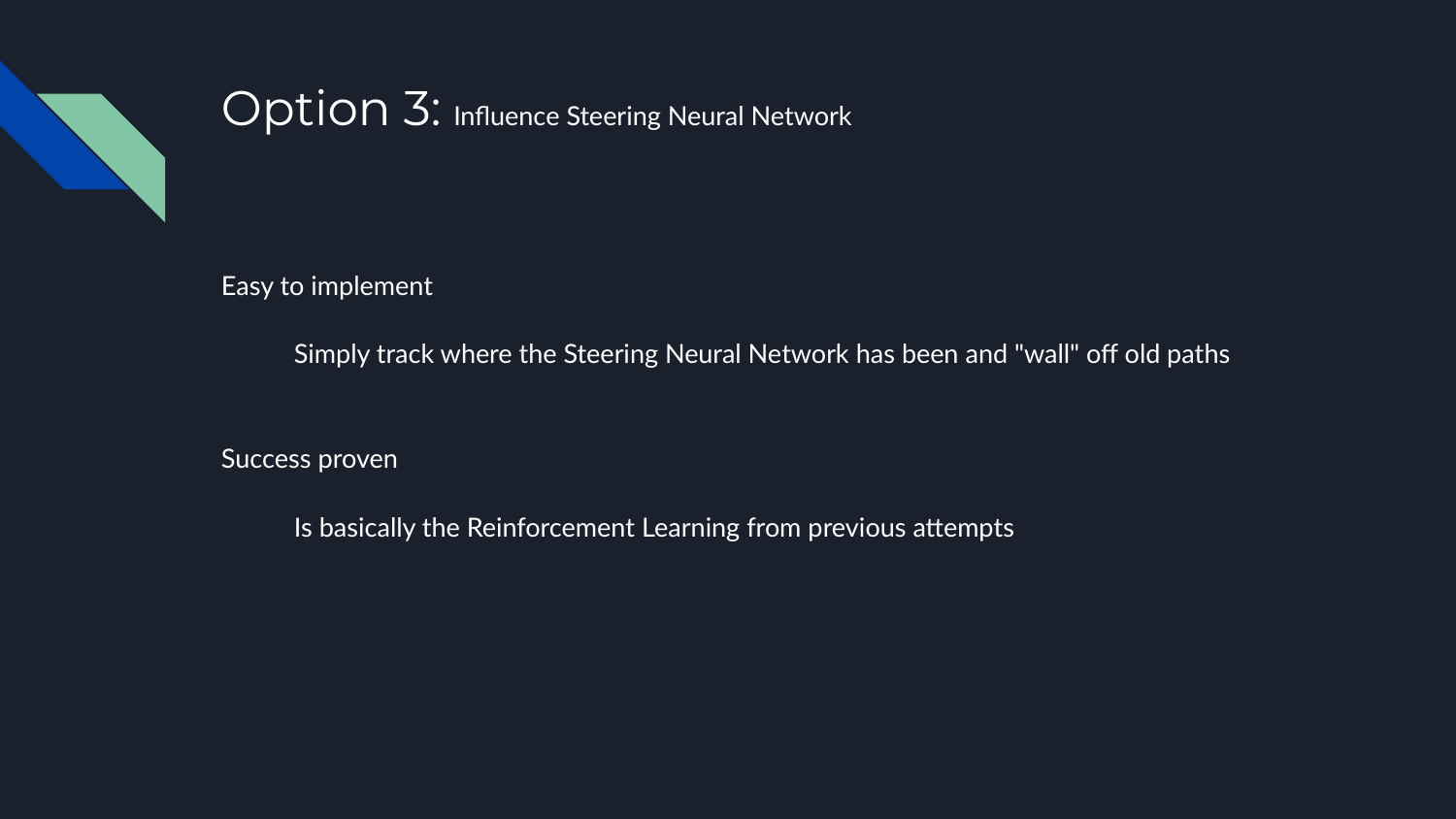

# Option 3: Influence Steering Neural Network
Easy to implement
Simply track where the Steering Neural Network has been and "wall" off old paths
Success proven
Is basically the Reinforcement Learning from previous attempts